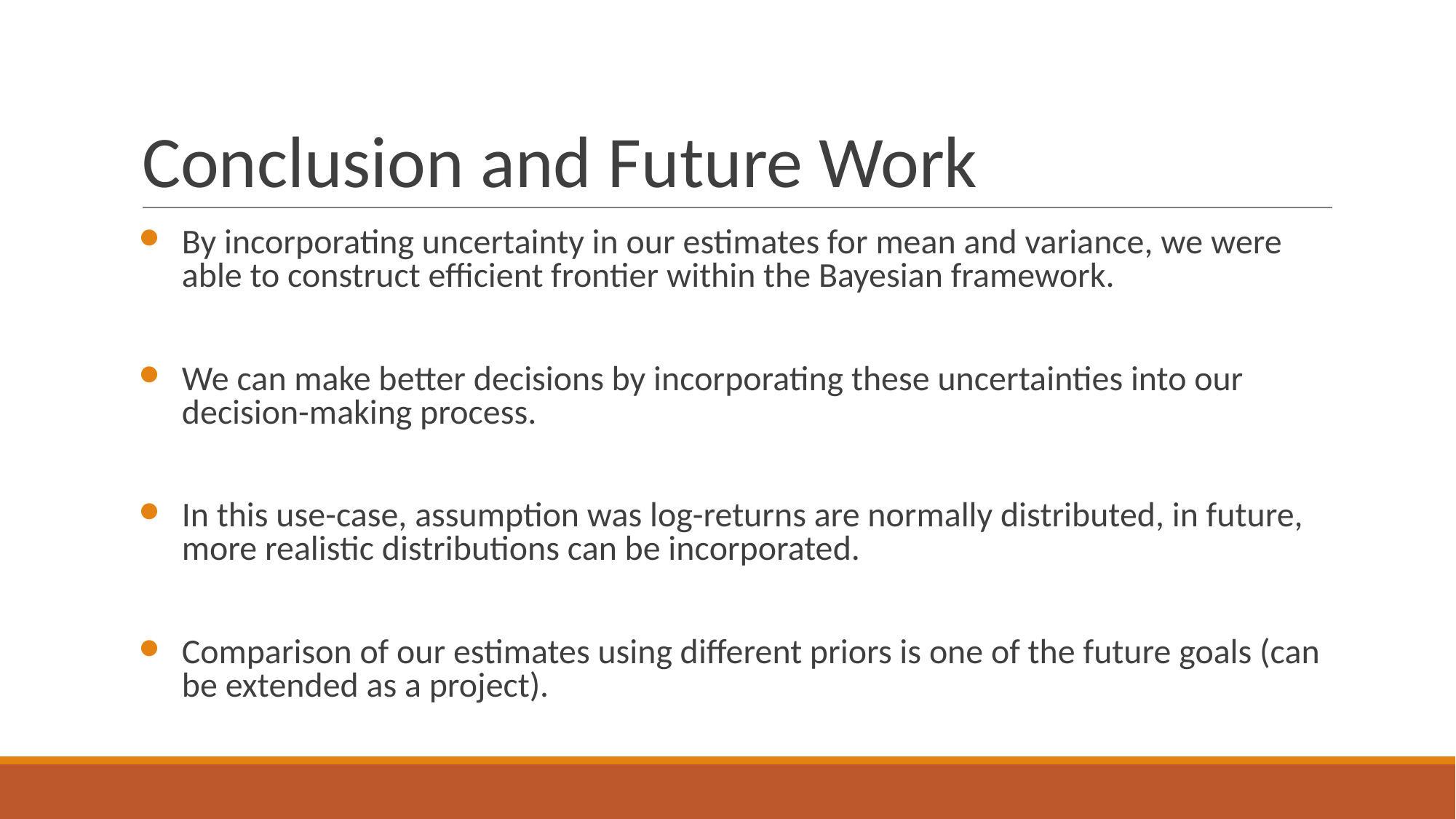

# Conclusion and Future Work
By incorporating uncertainty in our estimates for mean and variance, we were able to construct efficient frontier within the Bayesian framework.

We can make better decisions by incorporating these uncertainties into our decision-making process.

In this use-case, assumption was log-returns are normally distributed, in future, more realistic distributions can be incorporated.

Comparison of our estimates using different priors is one of the future goals (can be extended as a project).